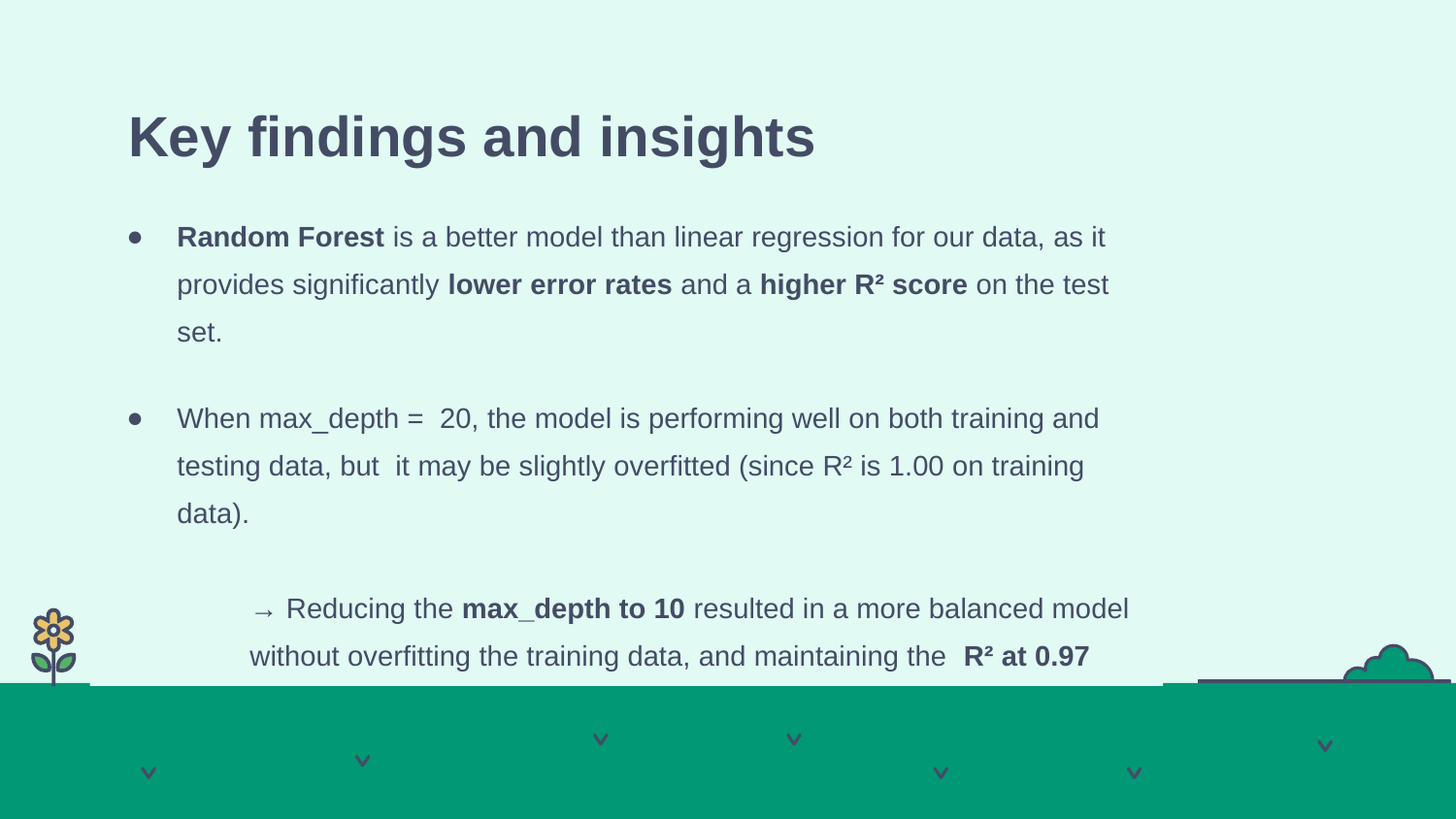

# Key findings and insights
Random Forest is a better model than linear regression for our data, as it provides significantly lower error rates and a higher R² score on the test set.

When max_depth =  20, the model is performing well on both training and testing data, but  it may be slightly overfitted (since R² is 1.00 on training data).

→ Reducing the max_depth to 10 resulted in a more balanced model without overfitting the training data, and maintaining the  R² at 0.97